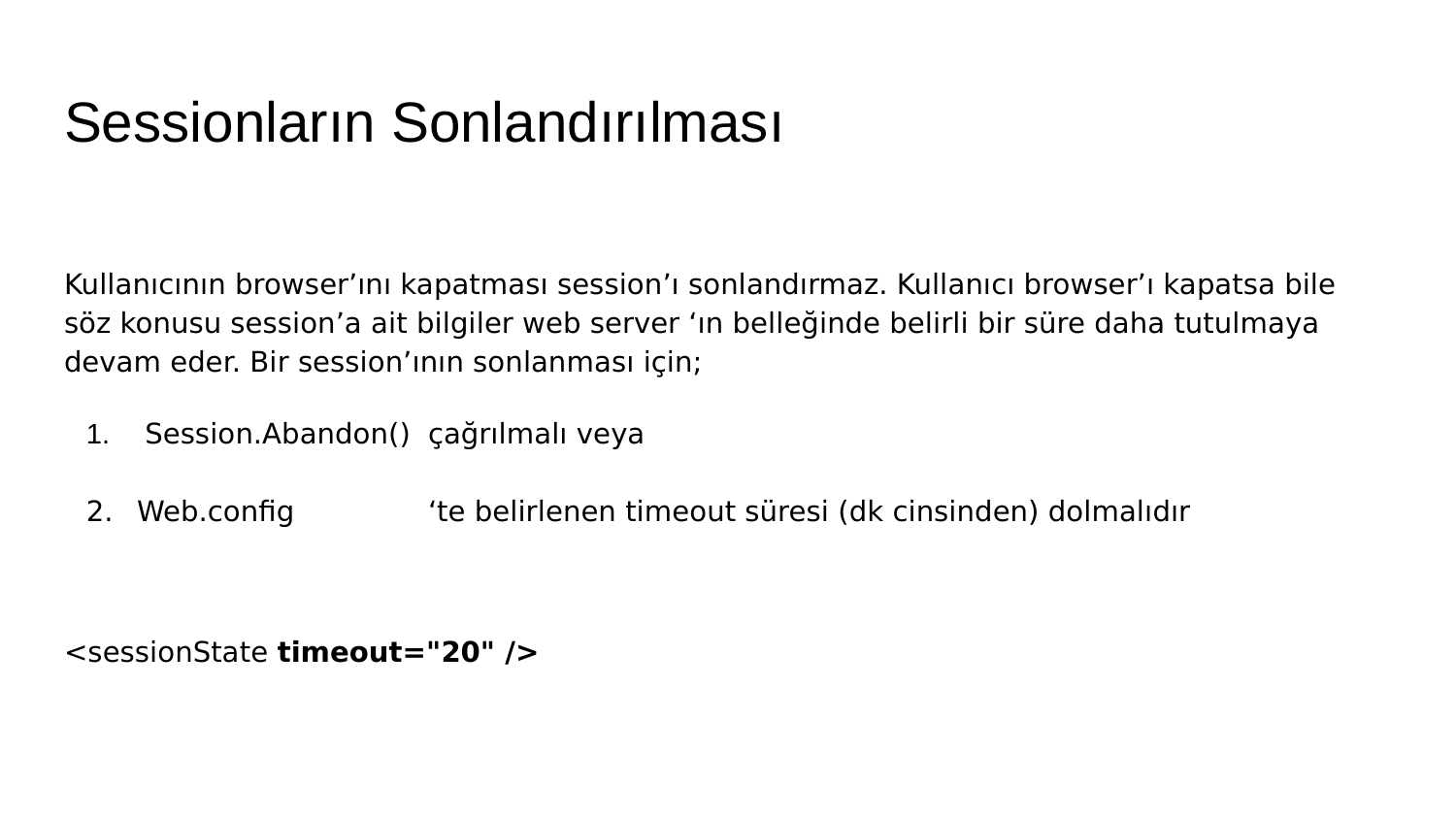

# Sessionların Sonlandırılması

Kullanıcının browser’ını kapatması session’ı sonlandırmaz. Kullanıcı browser’ı kapatsa bile söz konusu session’a ait bilgiler web server ‘ın belleğinde belirli bir süre daha tutulmaya devam eder. Bir session’ının sonlanması için;
 Session.Abandon() 	çağrılmalı veya
Web.config 	‘te belirlenen timeout süresi (dk cinsinden) dolmalıdır

<sessionState timeout="20" />